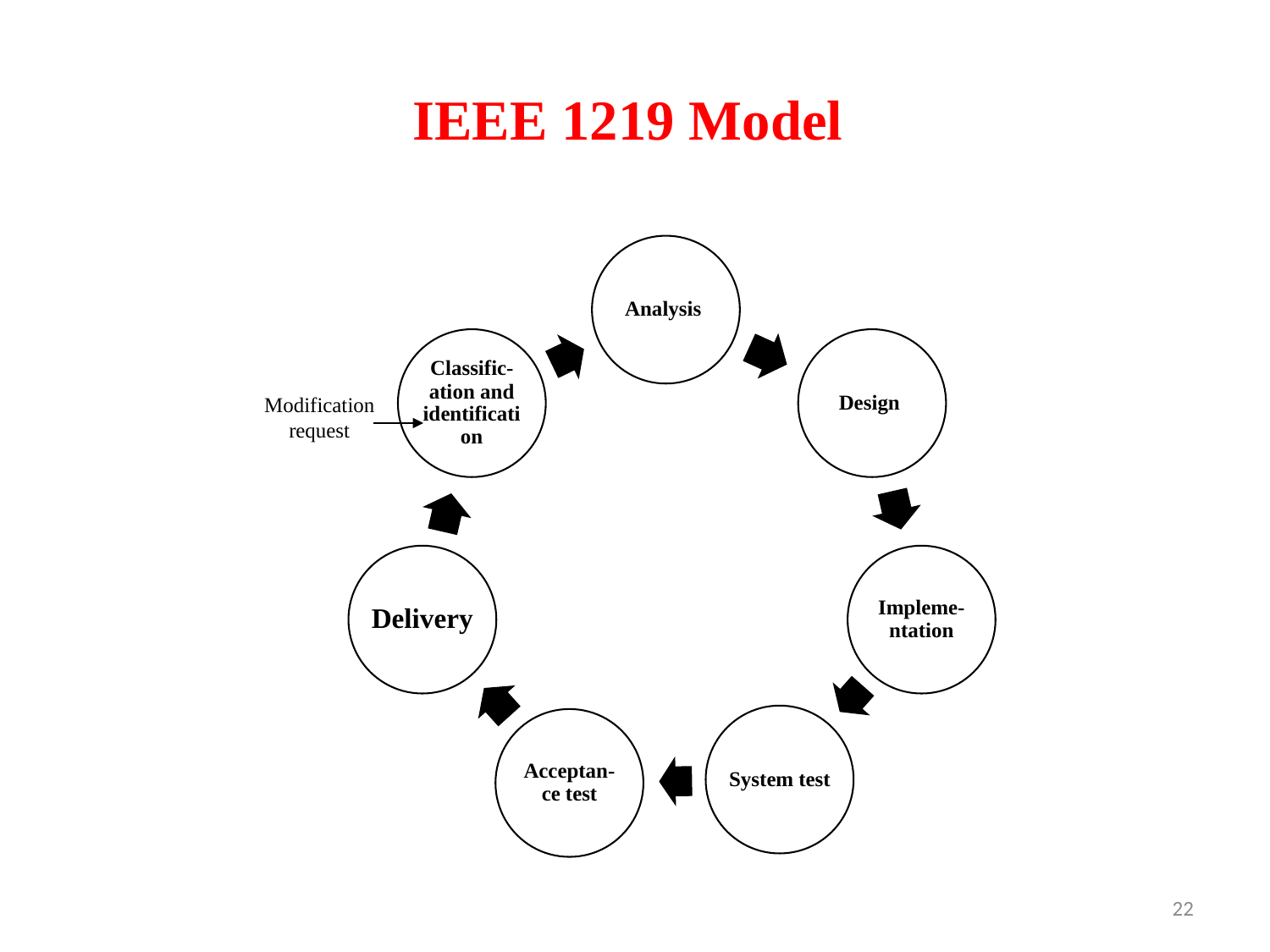

# IEEE 1219 Model
Analysis

Design

Impleme-ntation

System test

Acceptan-ce test

Delivery

Classific-ation and identification

Modification request
22